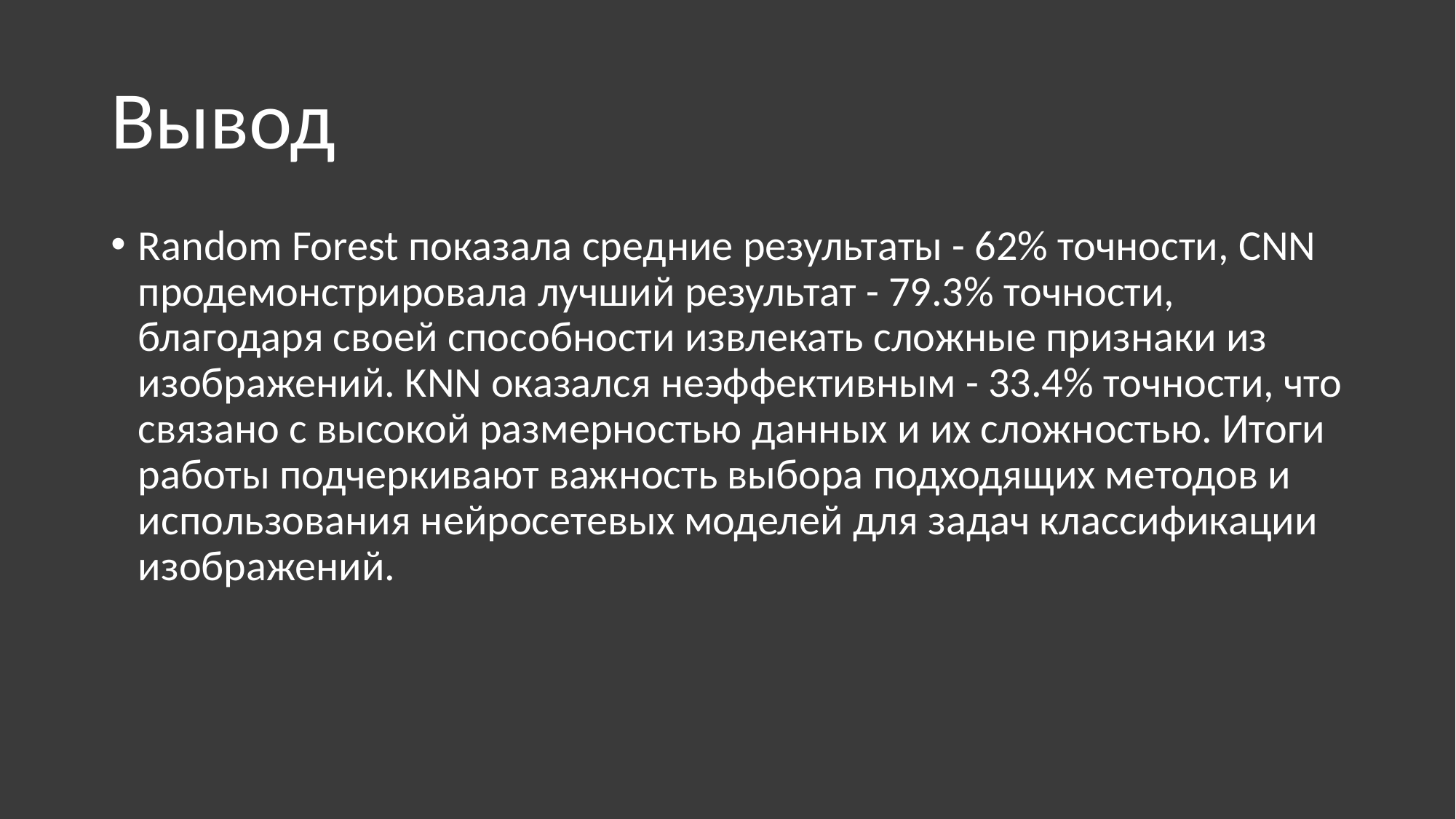

# Вывод
Random Forest показала средние результаты - 62% точности, CNN продемонстрировала лучший результат - 79.3% точности, благодаря своей способности извлекать сложные признаки из изображений. KNN оказался неэффективным - 33.4% точности, что связано с высокой размерностью данных и их сложностью. Итоги работы подчеркивают важность выбора подходящих методов и использования нейросетевых моделей для задач классификации изображений.